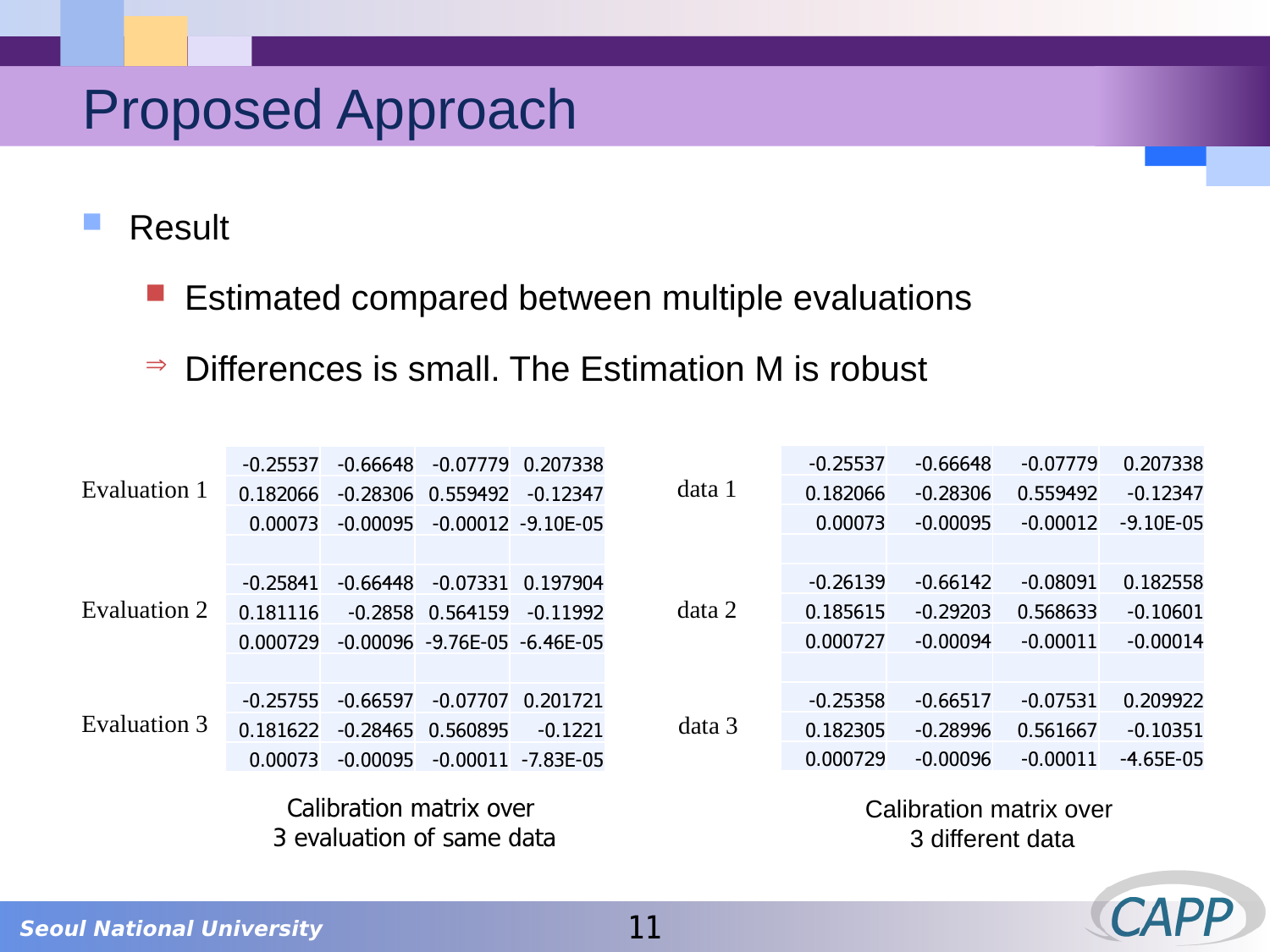

# Proposed Approach
Result
Estimated compared between multiple evaluations
Differences is small. The Estimation M is robust

| -0.25537 | -0.66648 | -0.07779 | 0.207338 |
| --- | --- | --- | --- |
| 0.182066 | -0.28306 | 0.559492 | -0.12347 |
| 0.00073 | -0.00095 | -0.00012 | -9.10E-05 |
|  |  |  |  |
| -0.26139 | -0.66142 | -0.08091 | 0.182558 |
| 0.185615 | -0.29203 | 0.568633 | -0.10601 |
| 0.000727 | -0.00094 | -0.00011 | -0.00014 |
|  |  |  |  |
| -0.25358 | -0.66517 | -0.07531 | 0.209922 |
| 0.182305 | -0.28996 | 0.561667 | -0.10351 |
| 0.000729 | -0.00096 | -0.00011 | -4.65E-05 |
| -0.25537 | -0.66648 | -0.07779 | 0.207338 |
| --- | --- | --- | --- |
| 0.182066 | -0.28306 | 0.559492 | -0.12347 |
| 0.00073 | -0.00095 | -0.00012 | -9.10E-05 |
|  |  |  |  |
| -0.25841 | -0.66448 | -0.07331 | 0.197904 |
| 0.181116 | -0.2858 | 0.564159 | -0.11992 |
| 0.000729 | -0.00096 | -9.76E-05 | -6.46E-05 |
|  |  |  |  |
| -0.25755 | -0.66597 | -0.07707 | 0.201721 |
| 0.181622 | -0.28465 | 0.560895 | -0.1221 |
| 0.00073 | -0.00095 | -0.00011 | -7.83E-05 |
data 1
Evaluation 1
data 2
Evaluation 2
Evaluation 3
data 3
Calibration matrix over
3 evaluation of same data
Calibration matrix over
3 different data